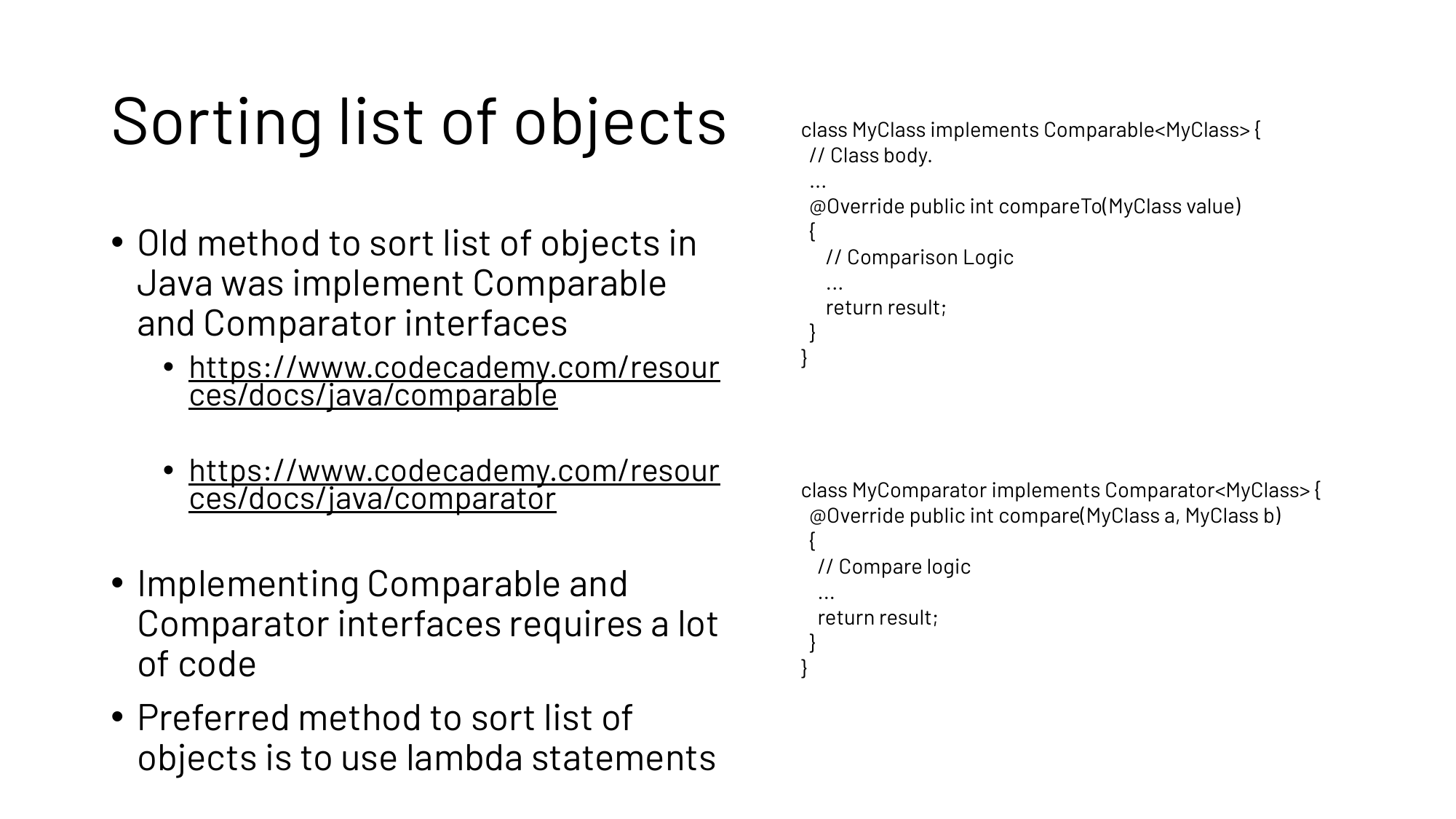

# Sorting list of objects
class MyClass implements Comparable<MyClass> {
  // Class body.
  ...
  @Override public int compareTo(MyClass value)
  {
      // Comparison Logic
      ...
      return result;
  }
}
Old method to sort list of objects in Java was implement Comparable and Comparator interfaces
https://www.codecademy.com/resources/docs/java/comparable
https://www.codecademy.com/resources/docs/java/comparator
Implementing Comparable and Comparator interfaces requires a lot of code
Preferred method to sort list of objects is to use lambda statements
class MyComparator implements Comparator<MyClass> {
  @Override public int compare(MyClass a, MyClass b)
  {
    // Compare logic
    ...
    return result;
  }
}